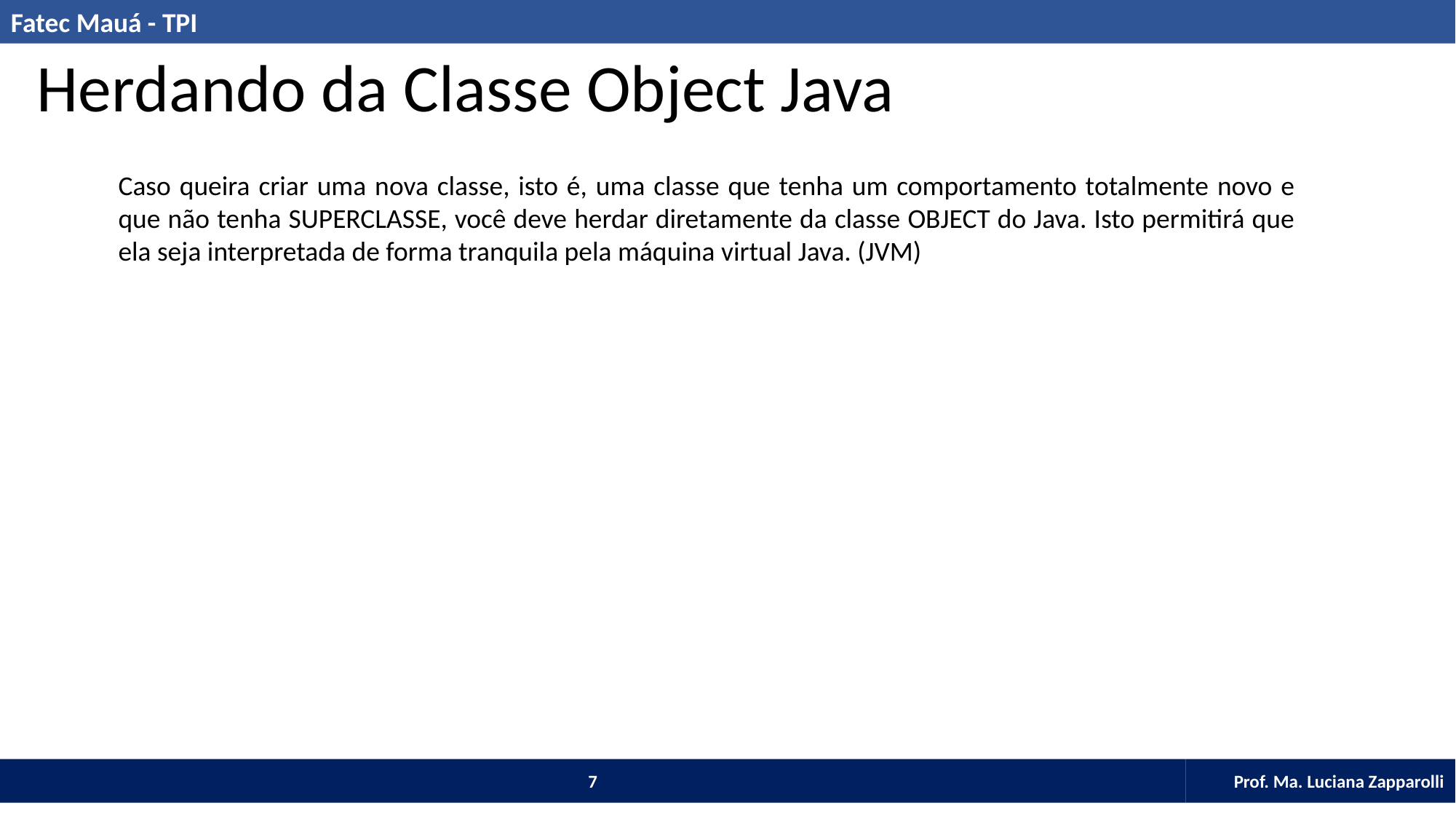

Herdando da Classe Object Java
Caso queira criar uma nova classe, isto é, uma classe que tenha um comportamento totalmente novo e que não tenha SUPERCLASSE, você deve herdar diretamente da classe OBJECT do Java. Isto permitirá que ela seja interpretada de forma tranquila pela máquina virtual Java. (JVM)
7
Prof. Ma. Luciana Zapparolli